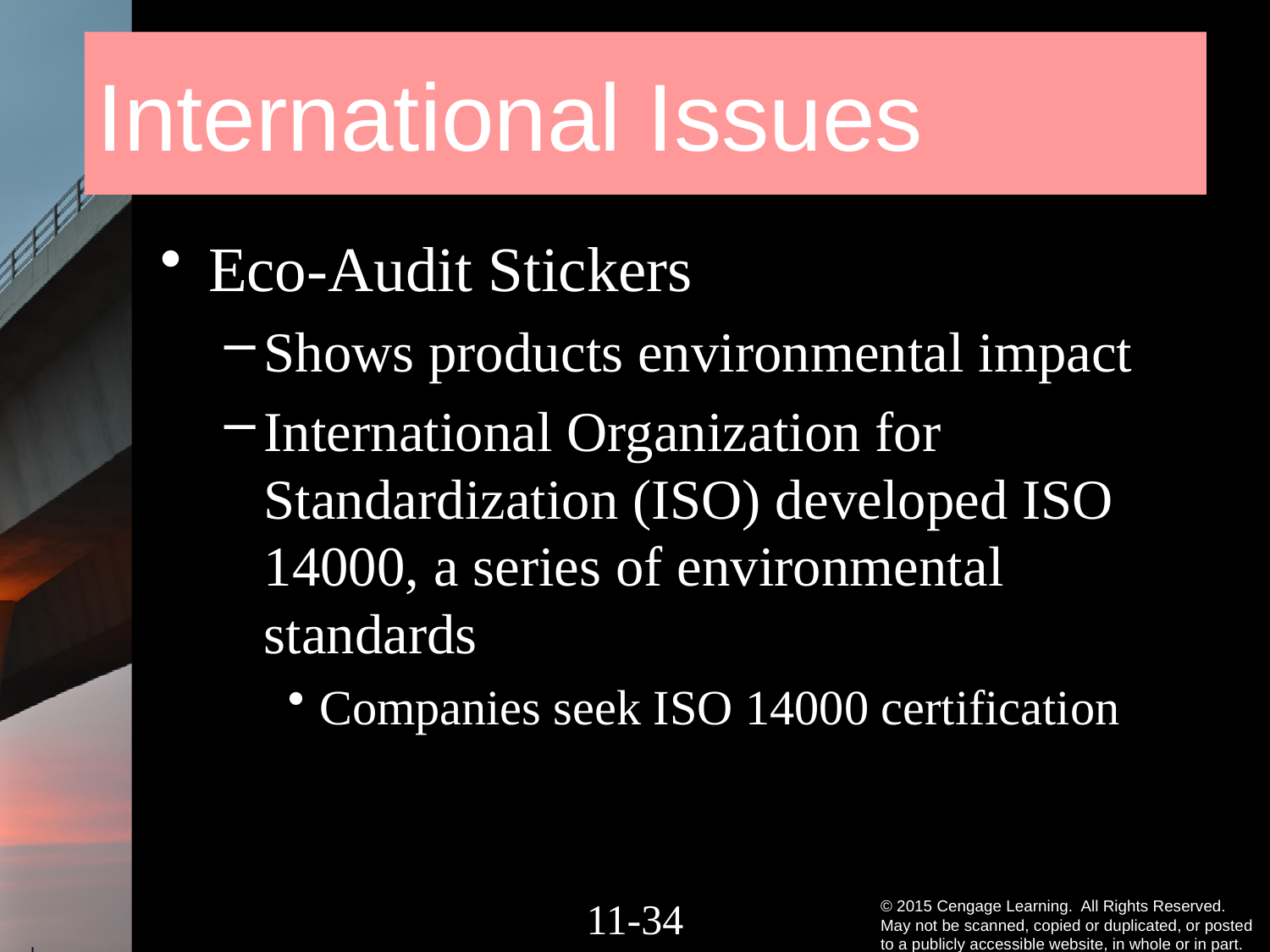

# International Issues
Eco-Audit Stickers
Shows products environmental impact
International Organization for Standardization (ISO) developed ISO 14000, a series of environmental standards
Companies seek ISO 14000 certification
11-34